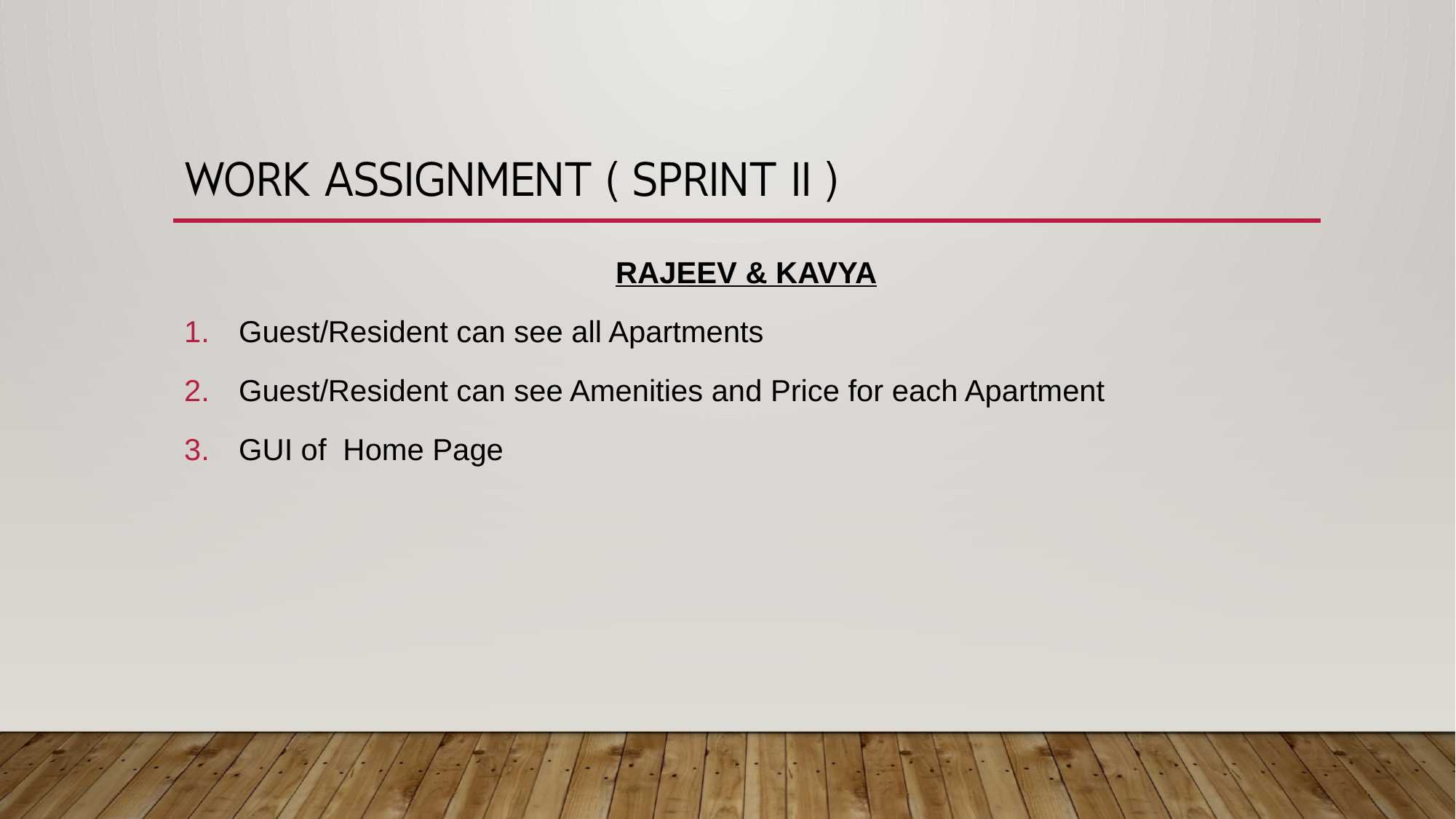

# Work assignment ( sprint ii )
RAJEEV & KAVYA
Guest/Resident can see all Apartments
Guest/Resident can see Amenities and Price for each Apartment
GUI of  Home Page